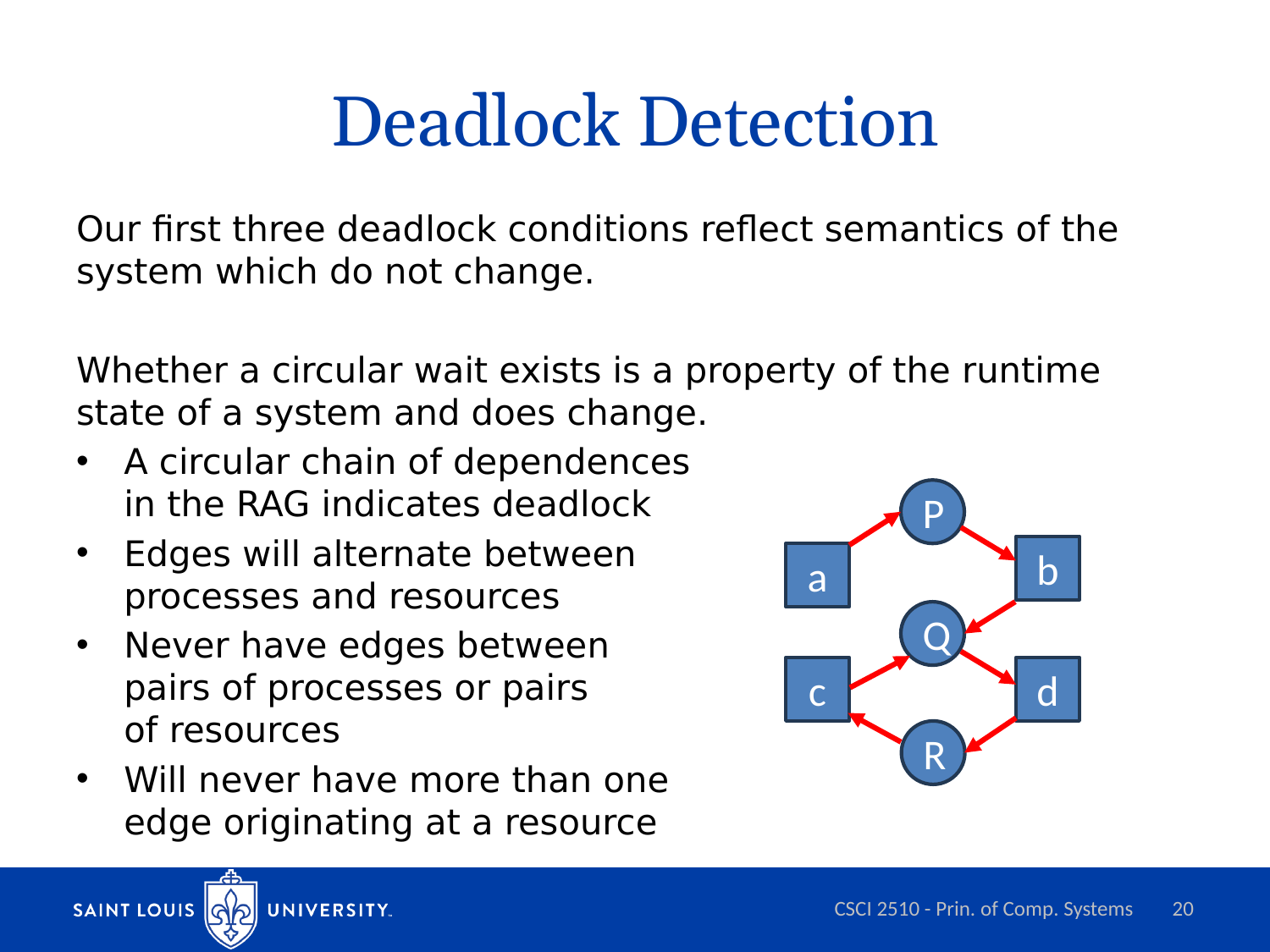

# Deadlock Detection
Our first three deadlock conditions reflect semantics of the system which do not change.

Whether a circular wait exists is a property of the runtime state of a system and does change.
A circular chain of dependences
in the RAG indicates deadlock
Edges will alternate between
processes and resources
Never have edges between
pairs of processes or pairs
of resources
Will never have more than one
edge originating at a resource
P
b
a
Q
c
d
R
CSCI 2510 - Prin. of Comp. Systems
20